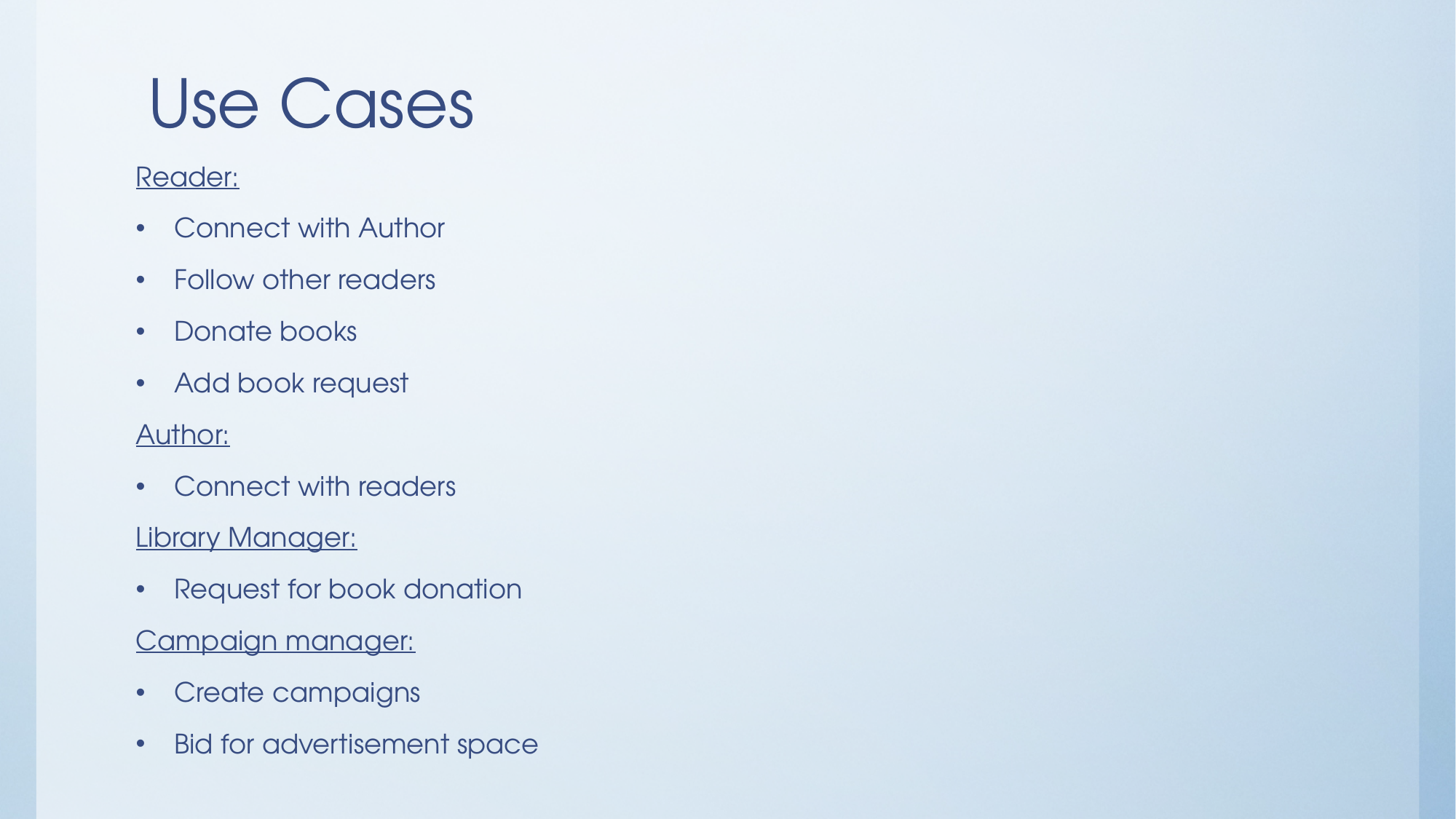

# Use Cases
Reader:
Connect with Author
Follow other readers
Donate books
Add book request
Author:
Connect with readers
Library Manager:
Request for book donation
Campaign manager:
Create campaigns
Bid for advertisement space